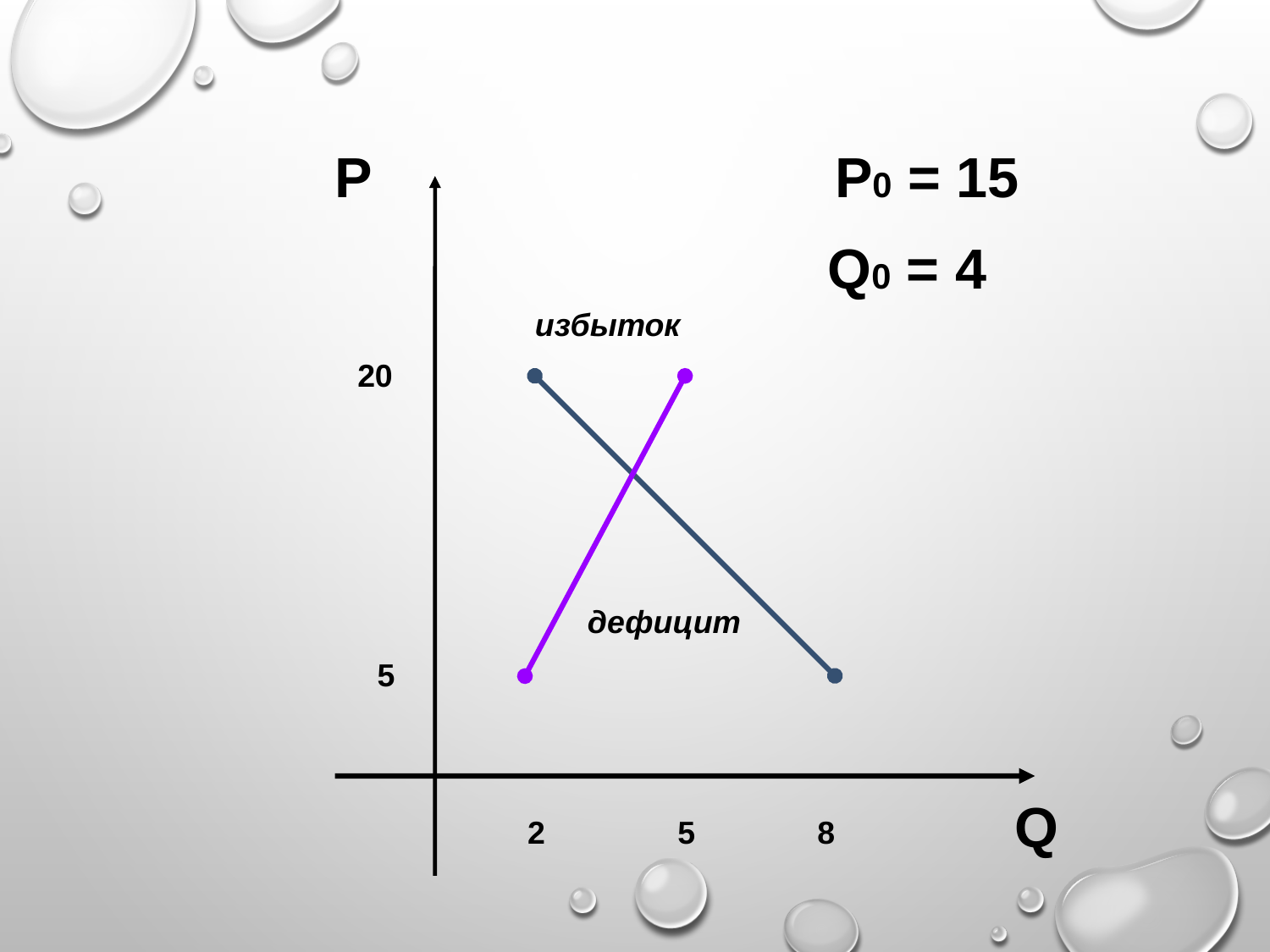

Р
Р0 = 15

Q0 = 4
избыток
20

дефицит
5

Q
2
5
8